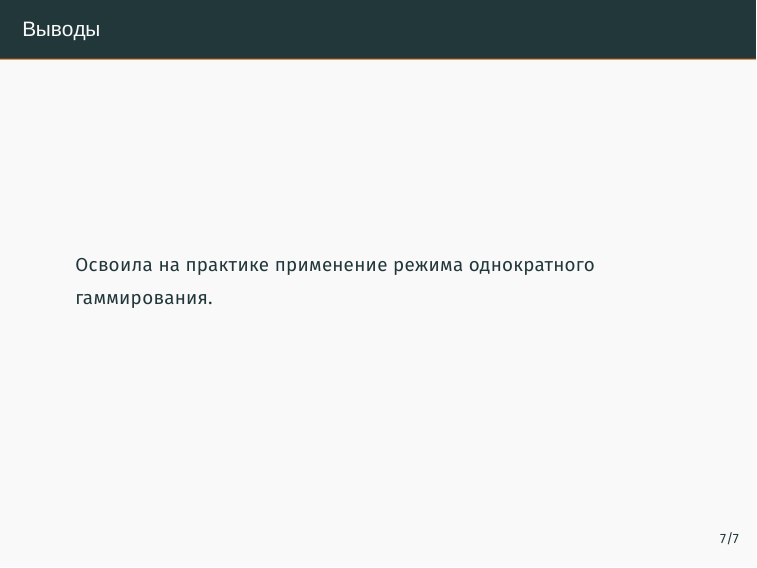

# Выводы

Освоила на практике применение режима однократного гаммирования.
7/7